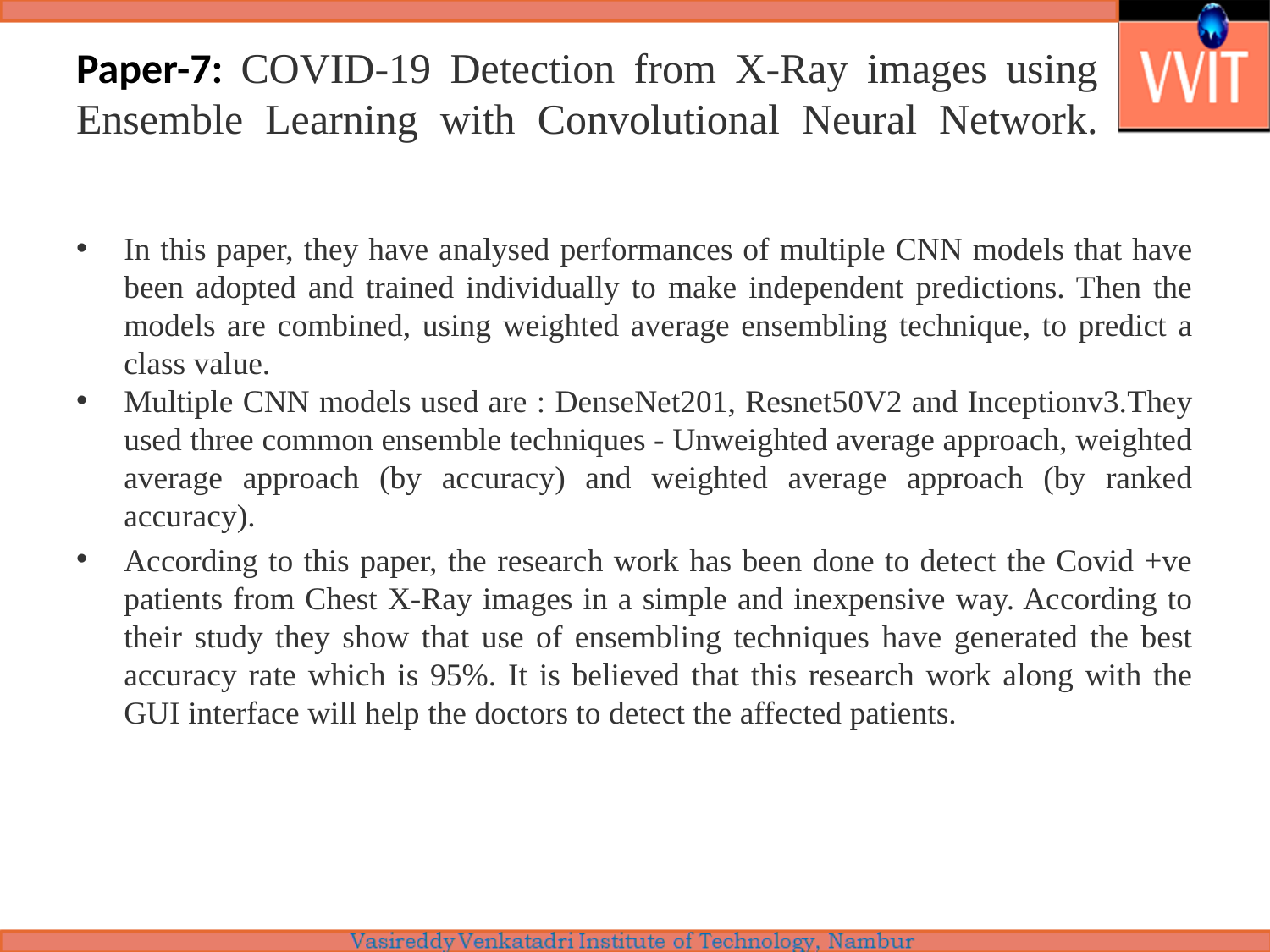

# Paper-7: COVID-19 Detection from X-Ray images using Ensemble Learning with Convolutional Neural Network.
In this paper, they have analysed performances of multiple CNN models that have been adopted and trained individually to make independent predictions. Then the models are combined, using weighted average ensembling technique, to predict a class value.
Multiple CNN models used are : DenseNet201, Resnet50V2 and Inceptionv3.They used three common ensemble techniques - Unweighted average approach, weighted average approach (by accuracy) and weighted average approach (by ranked accuracy).
According to this paper, the research work has been done to detect the Covid +ve patients from Chest X-Ray images in a simple and inexpensive way. According to their study they show that use of ensembling techniques have generated the best accuracy rate which is 95%. It is believed that this research work along with the GUI interface will help the doctors to detect the affected patients.